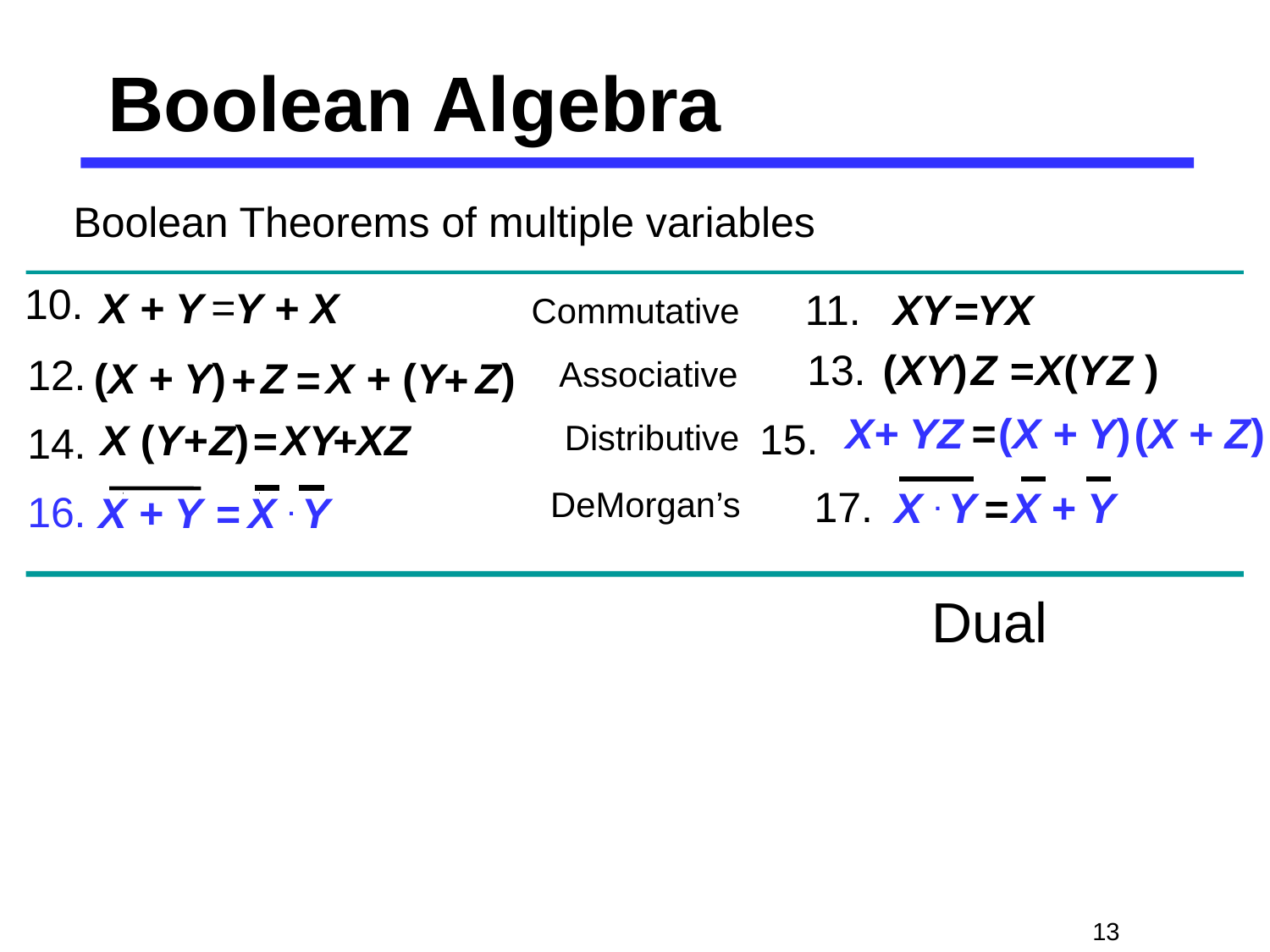

# Boolean Algebra
Boolean Theorems of multiple variables

10.
=
X + Y
Y + X
11.
XY
YX
=
Commutative
13.
(XY)
Z
X(Y
Z )
=
12.
(X + Y)
Z
 X + (Y
Z)
+
=
+
Associative
X
+ YZ
=
(X + Y)
(X + Z)
15.
X (Y+
 Z)
XY
XZ
=
+
14.

Distributive

17.
X . Y
X + Y
=
DeMorgan’s
16.
X + Y
X . Y
=

Dual